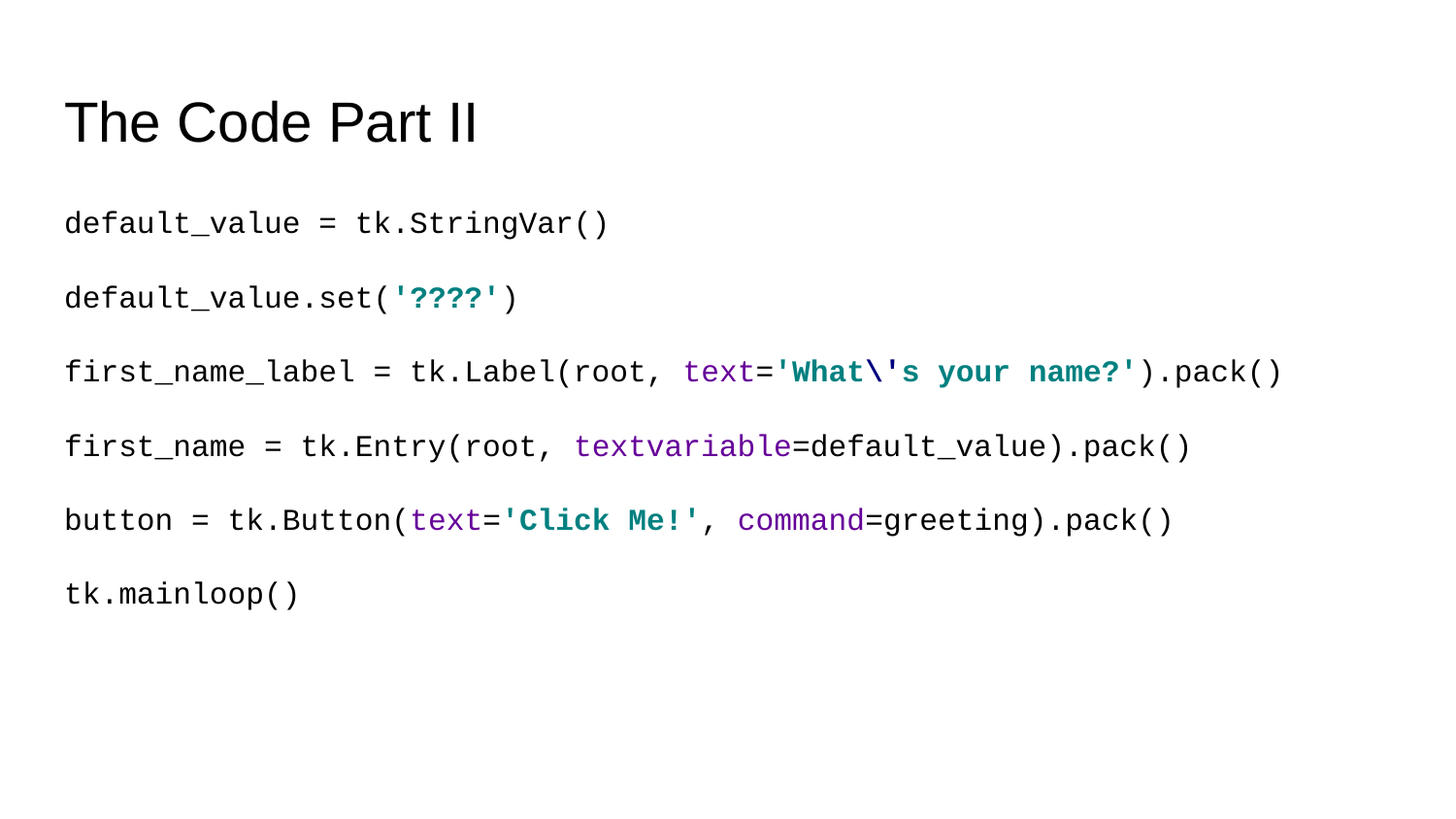

# The Code Part II
default_value = tk.StringVar()
default_value.set('????')
first_name_label = tk.Label(root, text='What\'s your name?').pack()
first_name = tk.Entry(root, textvariable=default_value).pack()
button = tk.Button(text='Click Me!', command=greeting).pack()
tk.mainloop()